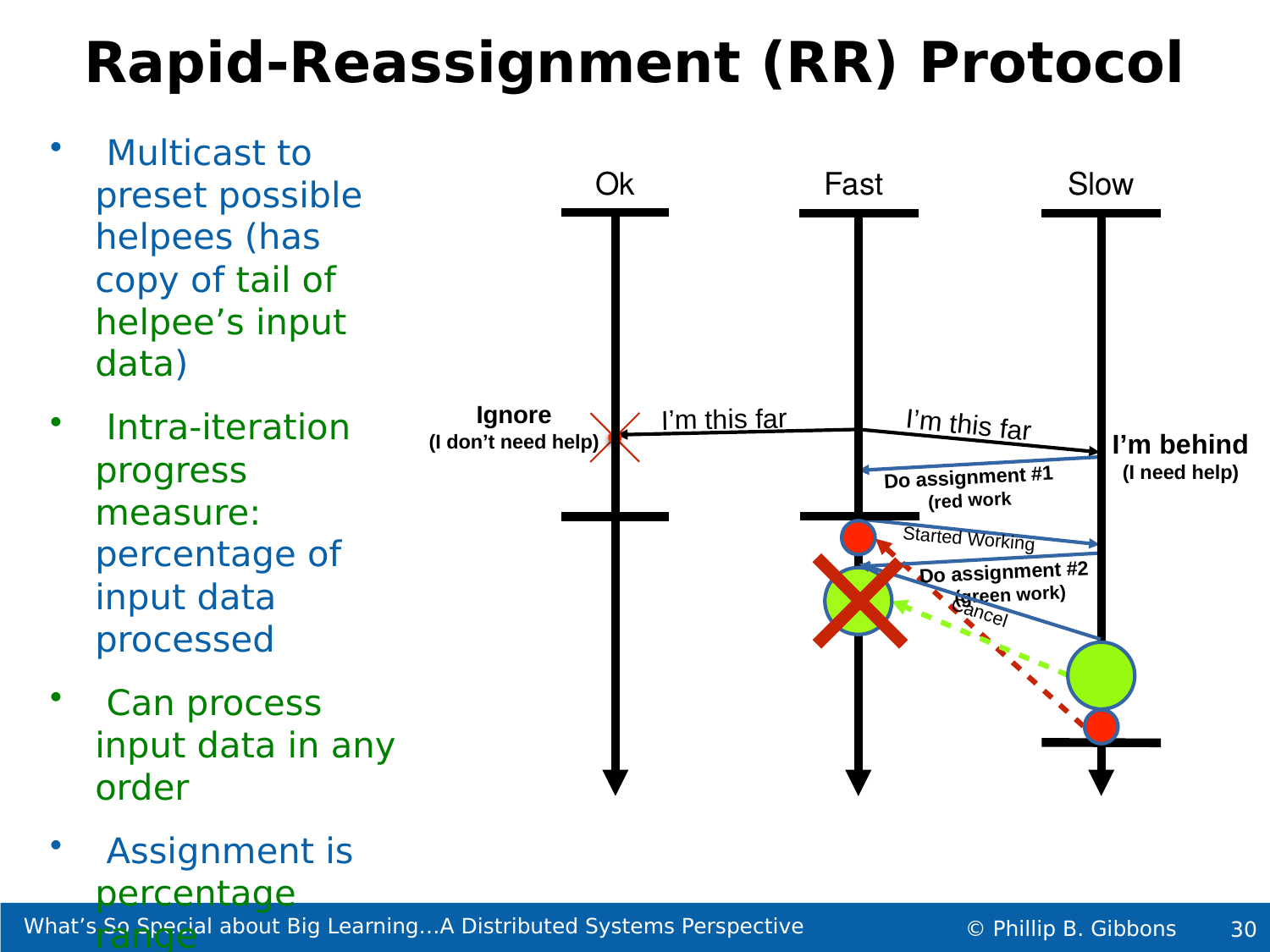

# Rapid-Reassignment (RR) Protocol
 Multicast to preset possible helpees (has copy of tail of helpee’s input data)
 Intra-iteration progress measure:
percentage of input data processed
 Can process input data in any order
 Assignment is percentage range
 State is only in PS
 Work must be done exactly once
Ok
Fast
Slow

I’m this far
I’m this far

Ignore
(I don’t need help)

I’m behind
(I need help)

Do assignment #1
(red work

Started Working

Do assignment #2
  (green work)

Cancel